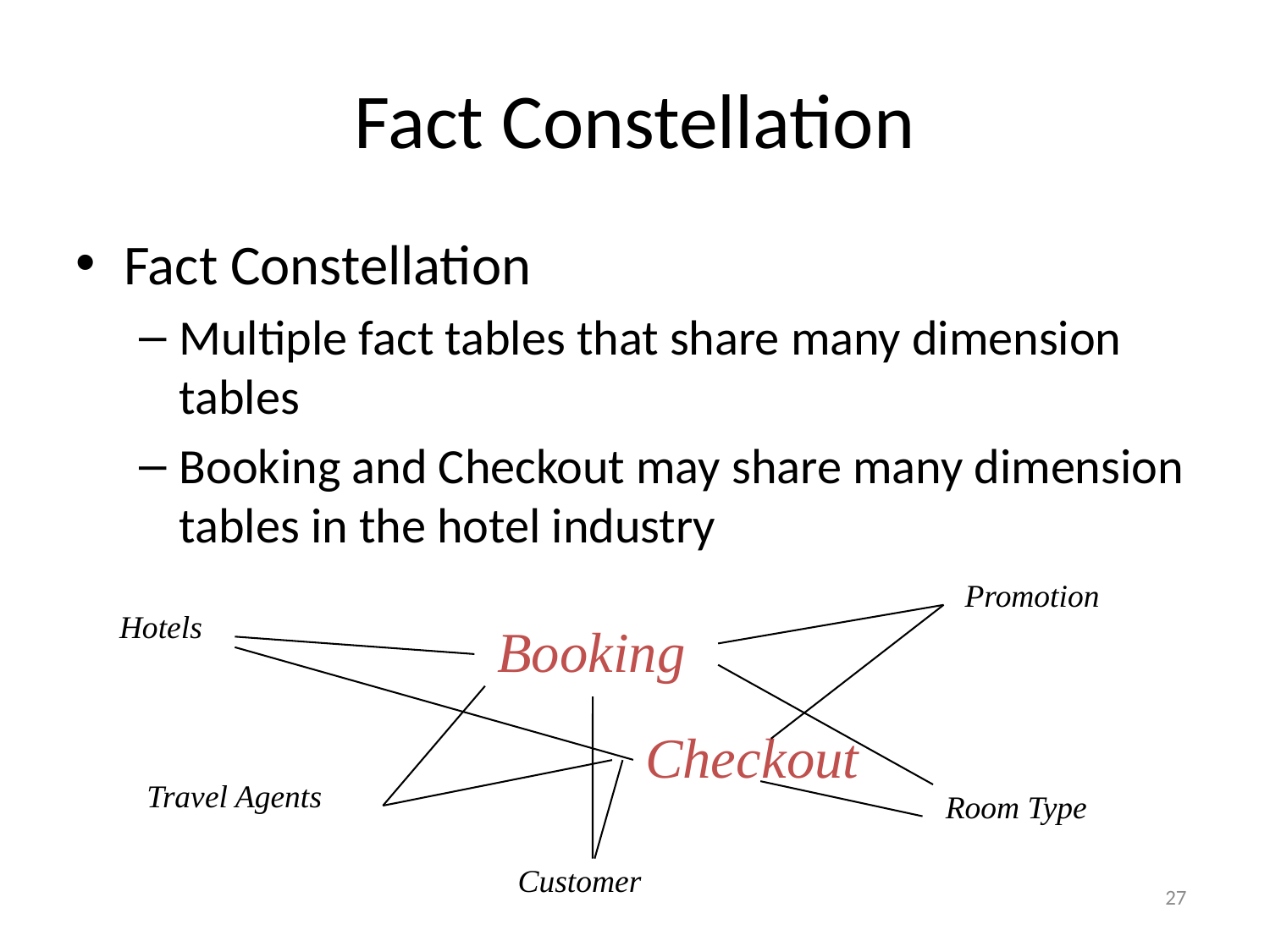

# Fact Constellation
Fact Constellation
Multiple fact tables that share many dimension tables
Booking and Checkout may share many dimension tables in the hotel industry
Promotion
Hotels

Booking

Checkout

Travel Agents
Room Type

Customer

27